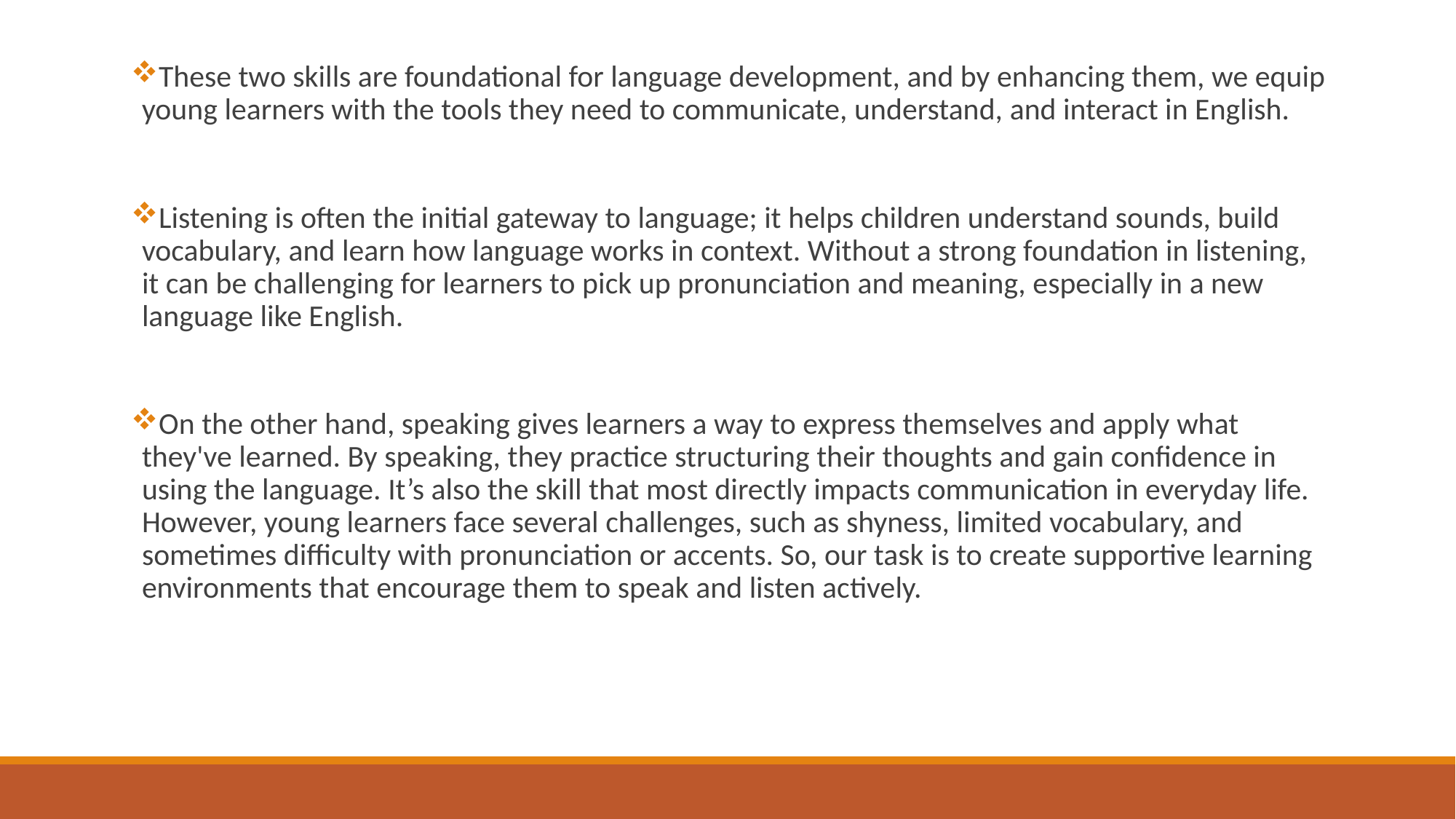

These two skills are foundational for language development, and by enhancing them, we equip young learners with the tools they need to communicate, understand, and interact in English.

Listening is often the initial gateway to language; it helps children understand sounds, build vocabulary, and learn how language works in context. Without a strong foundation in listening, it can be challenging for learners to pick up pronunciation and meaning, especially in a new language like English.

On the other hand, speaking gives learners a way to express themselves and apply what they've learned. By speaking, they practice structuring their thoughts and gain confidence in using the language. It’s also the skill that most directly impacts communication in everyday life. However, young learners face several challenges, such as shyness, limited vocabulary, and sometimes difficulty with pronunciation or accents. So, our task is to create supportive learning environments that encourage them to speak and listen actively.